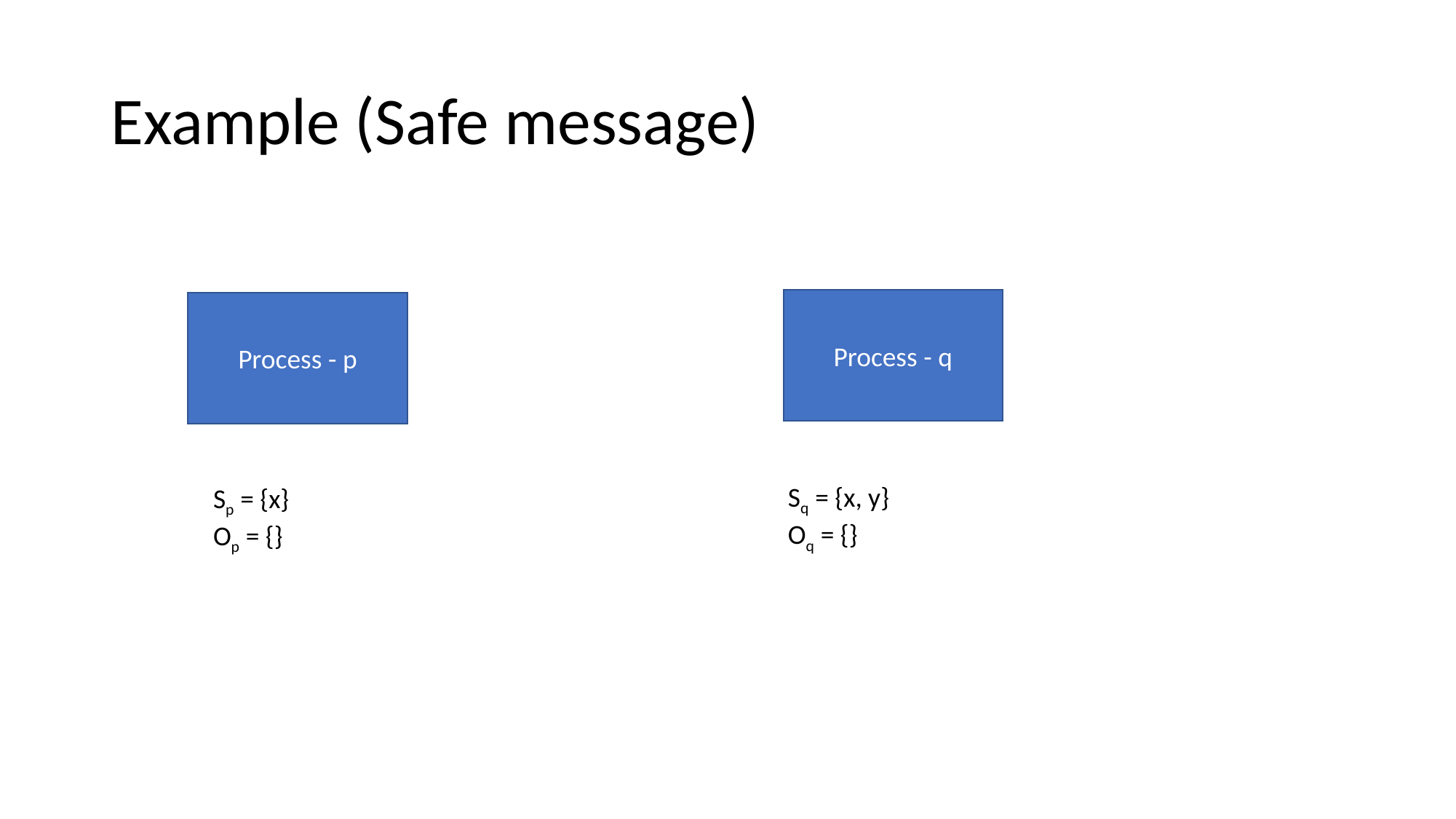

# Example (Safe message)

Process - q
Process - p
Sq = {x, y}
Oq = {}

Sp = {x}
Op = {}